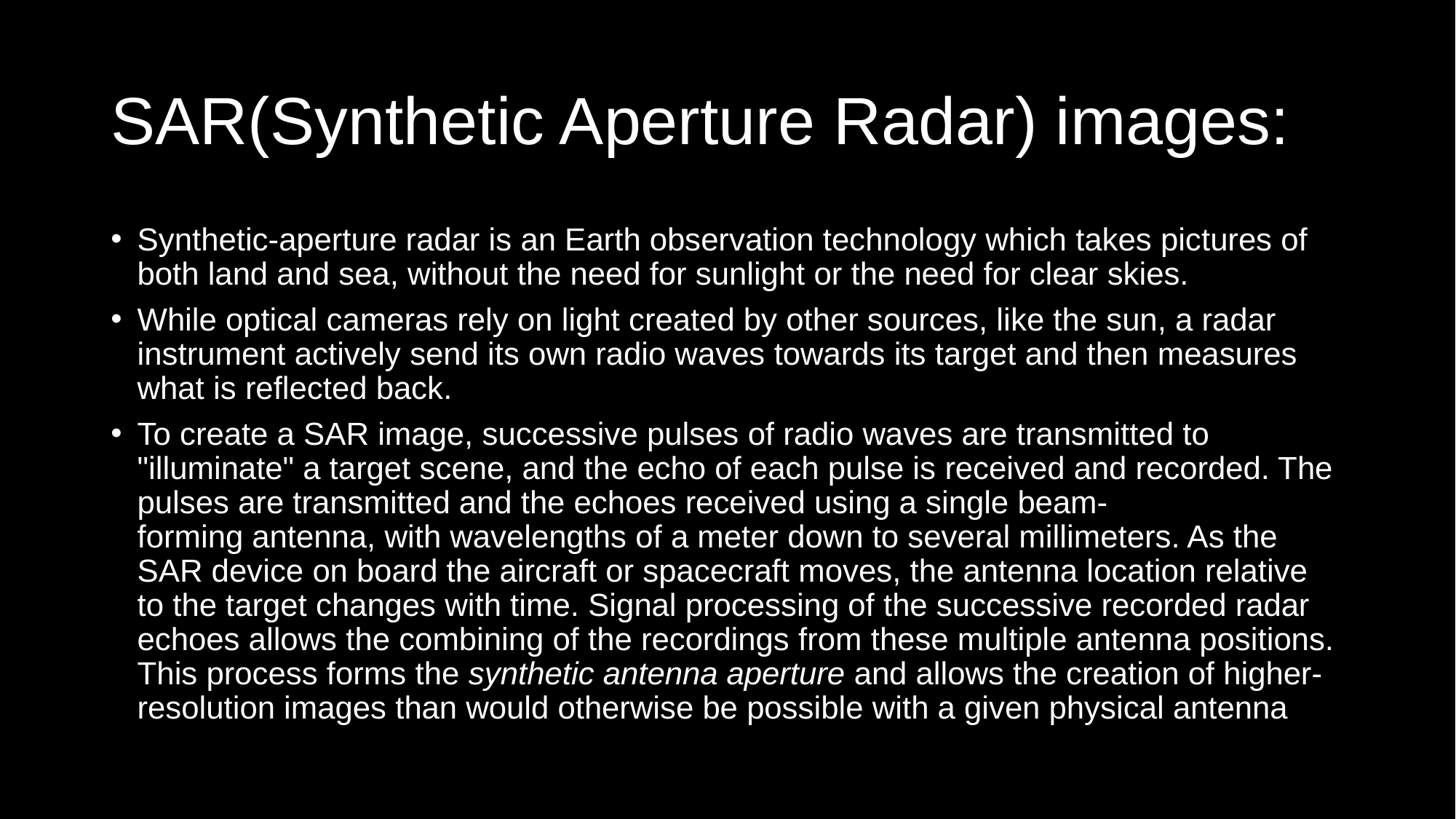

# SAR(Synthetic Aperture Radar) images:
Synthetic-aperture radar is an Earth observation technology which takes pictures of both land and sea, without the need for sunlight or the need for clear skies.
While optical cameras rely on light created by other sources, like the sun, a radar instrument actively send its own radio waves towards its target and then measures what is reflected back.
To create a SAR image, successive pulses of radio waves are transmitted to "illuminate" a target scene, and the echo of each pulse is received and recorded. The pulses are transmitted and the echoes received using a single beam-forming antenna, with wavelengths of a meter down to several millimeters. As the SAR device on board the aircraft or spacecraft moves, the antenna location relative to the target changes with time. Signal processing of the successive recorded radar echoes allows the combining of the recordings from these multiple antenna positions. This process forms the synthetic antenna aperture and allows the creation of higher-resolution images than would otherwise be possible with a given physical antenna